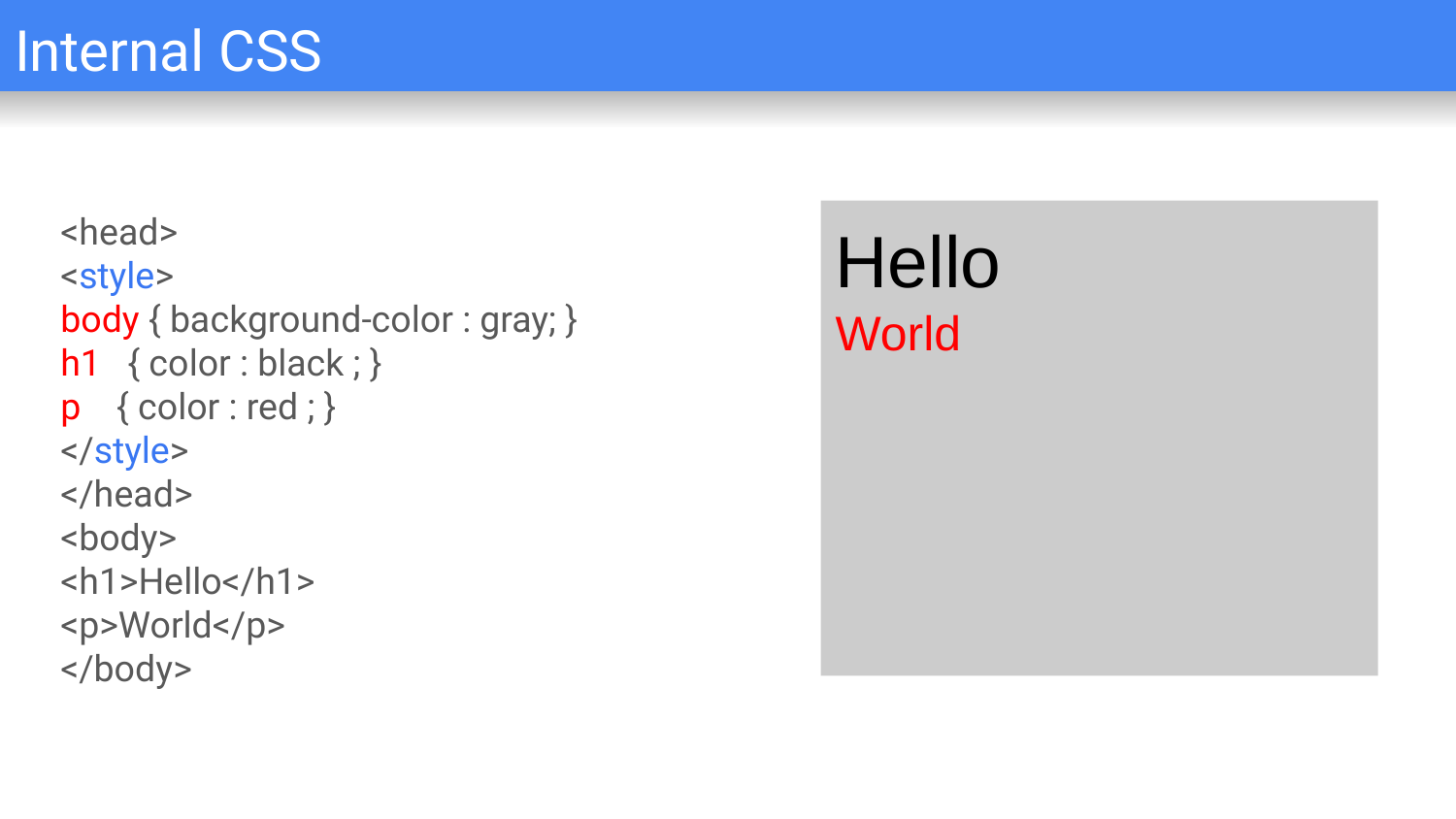

# Internal CSS

<head>
<style>
body { background-color : gray; }
h1   { color : black ; }
p    { color : red ; }
</style>
</head>
<body>
<h1>Hello</h1>
<p>World</p>
</body>

Hello
World